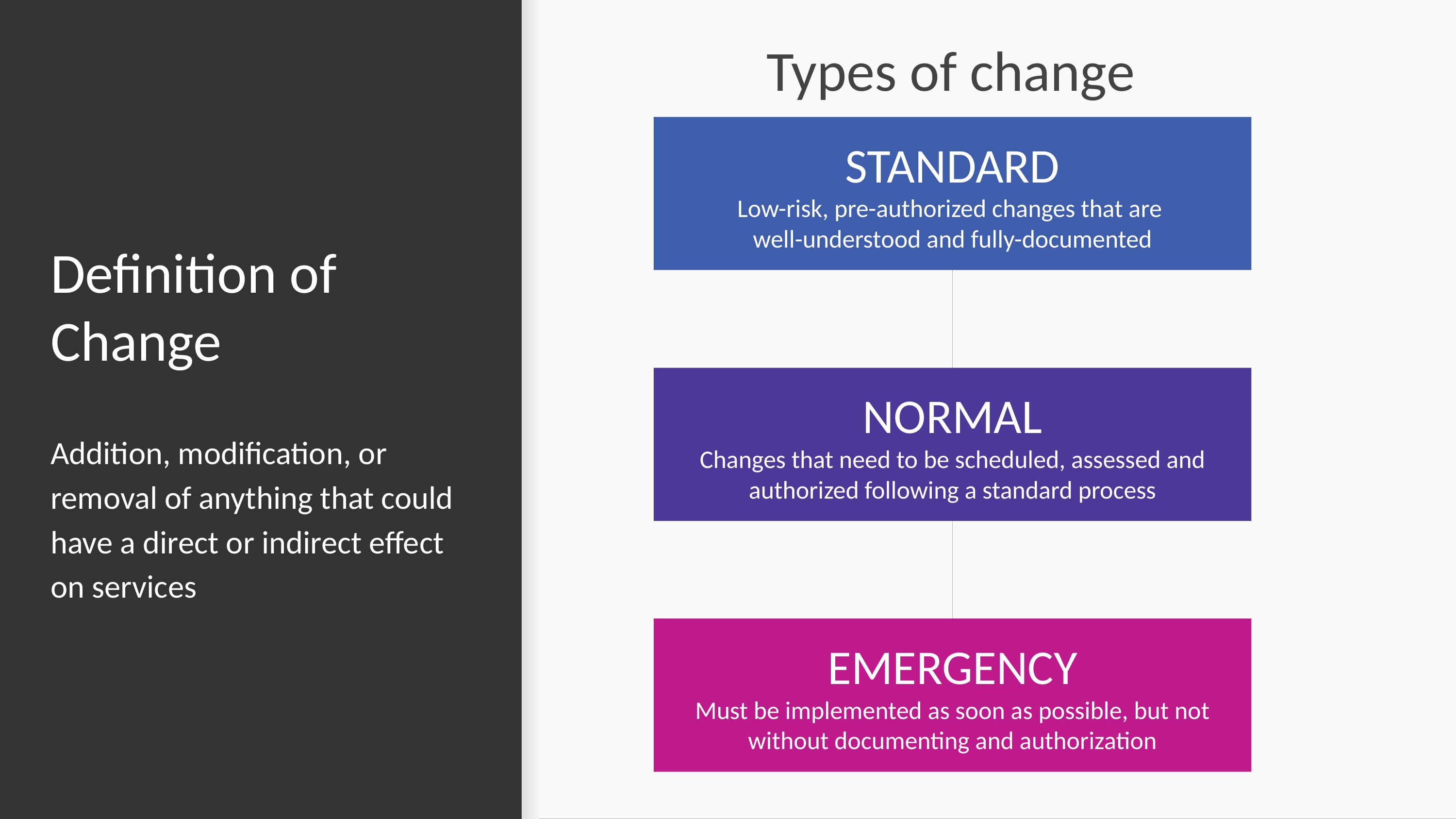

Types of change
STANDARD
Low-risk, pre-authorized changes that are
well-understood and fully-documented
# Definition of Change
NORMAL
Changes that need to be scheduled, assessed and authorized following a standard process
Addition, modification, or removal of anything that could have a direct or indirect effect on services
EMERGENCY
Must be implemented as soon as possible, but not without documenting and authorization